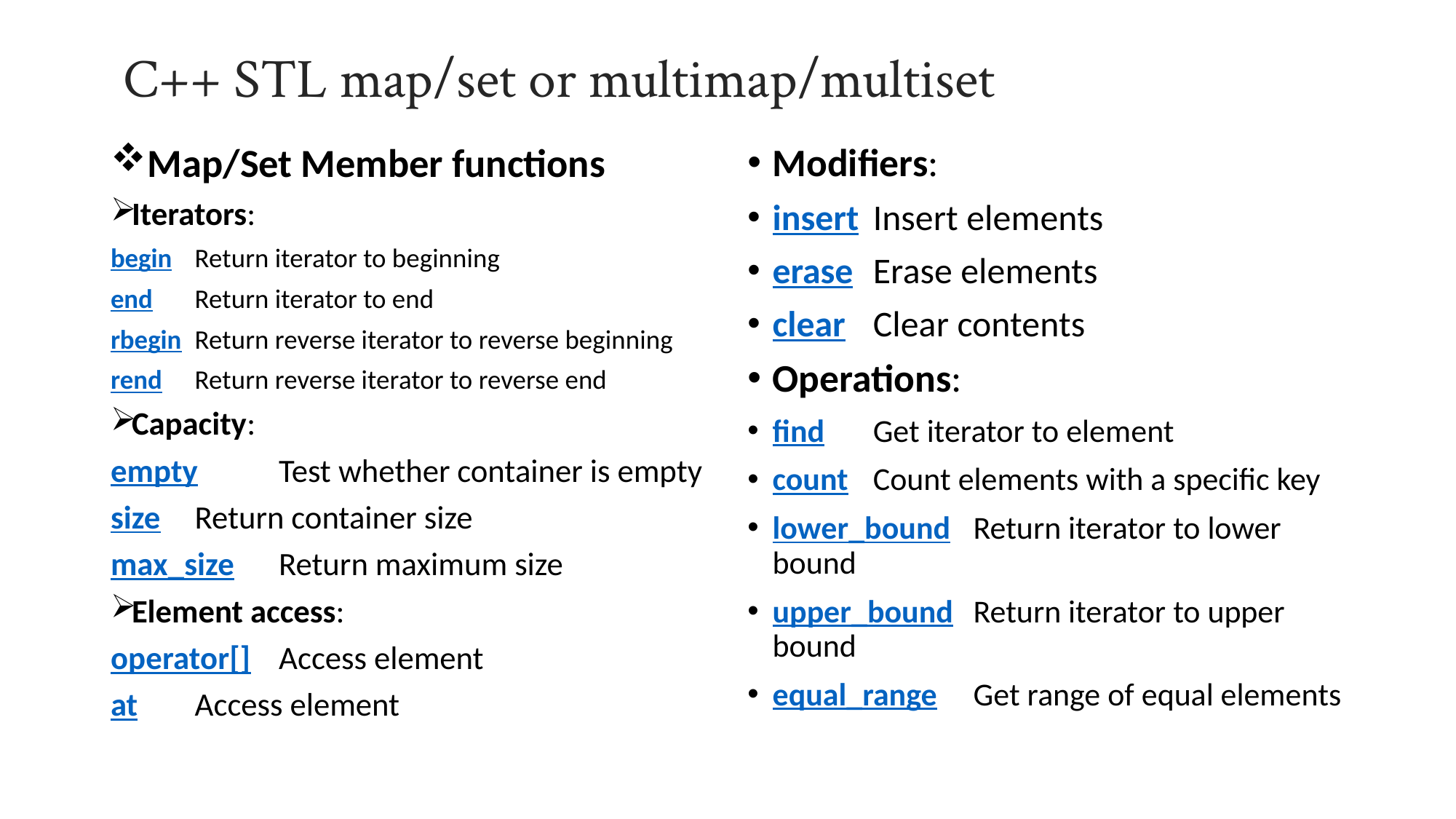

C++ STL map/set or multimap/multiset
 Map/Set Member functions
Iterators:
begin	Return iterator to beginning
end	Return iterator to end
rbegin	Return reverse iterator to reverse beginning
rend	Return reverse iterator to reverse end
Capacity:
empty	Test whether container is empty
size		Return container size
max_size	Return maximum size
Element access:
operator[]	Access element
at		Access element

Modifiers:
insert	Insert elements
erase	Erase elements
clear	Clear contents
Operations:
find	Get iterator to element
count	Count elements with a specific key
lower_bound	Return iterator to lower bound
upper_bound	Return iterator to upper bound
equal_range	Get range of equal elements